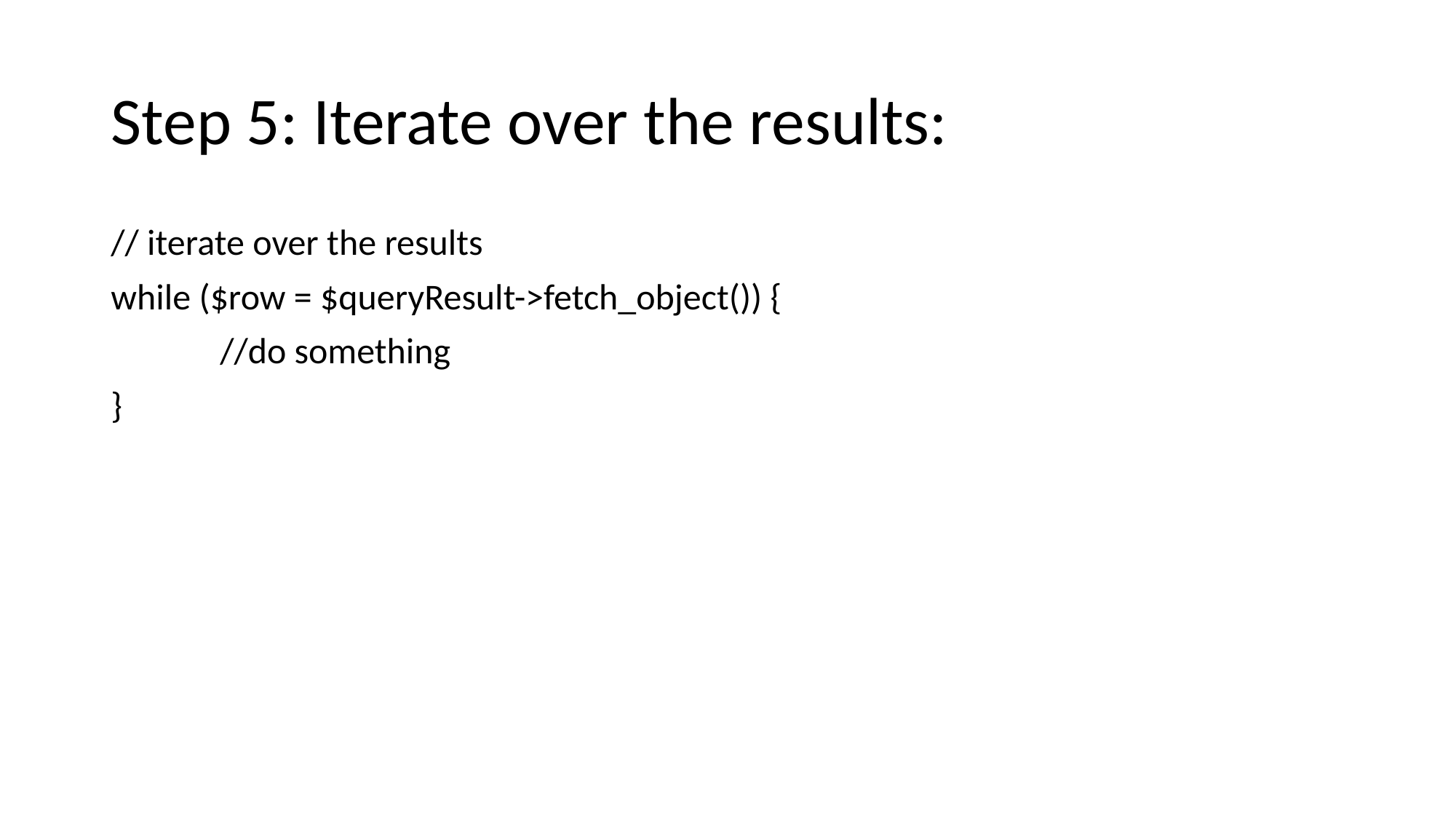

# Step 5: Iterate over the results:
// iterate over the results
while ($row = $queryResult->fetch_object()) {
	//do something
}